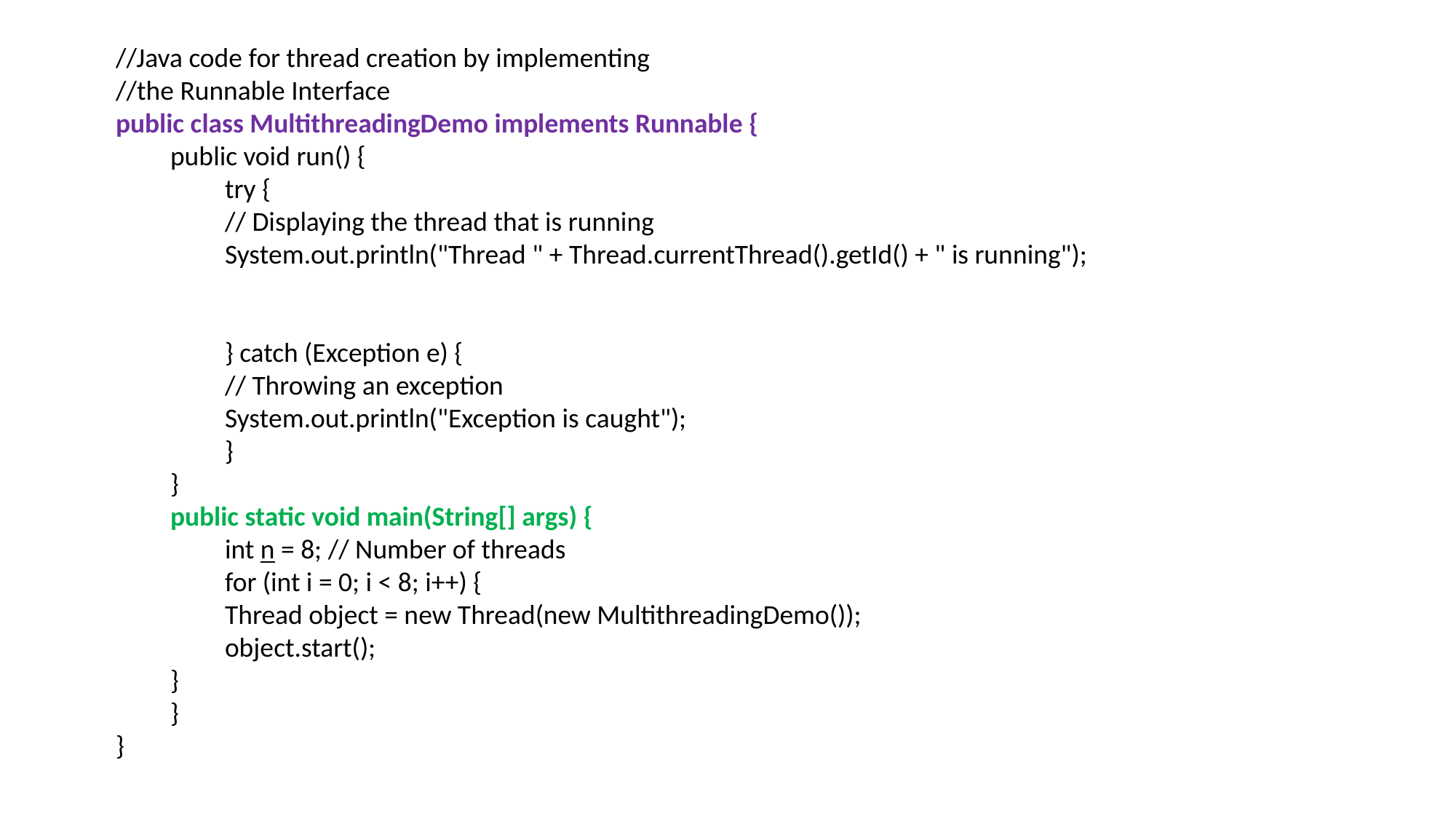

//Java code for thread creation by implementing
//the Runnable Interface
public class MultithreadingDemo implements Runnable {
public void run() {
try {
// Displaying the thread that is running
System.out.println("Thread " + Thread.currentThread().getId() + " is running");

} catch (Exception e) {
// Throwing an exception
System.out.println("Exception is caught");
}
}
public static void main(String[] args) {
int n = 8; // Number of threads
for (int i = 0; i < 8; i++) {
Thread object = new Thread(new MultithreadingDemo());
object.start();
}
}
}